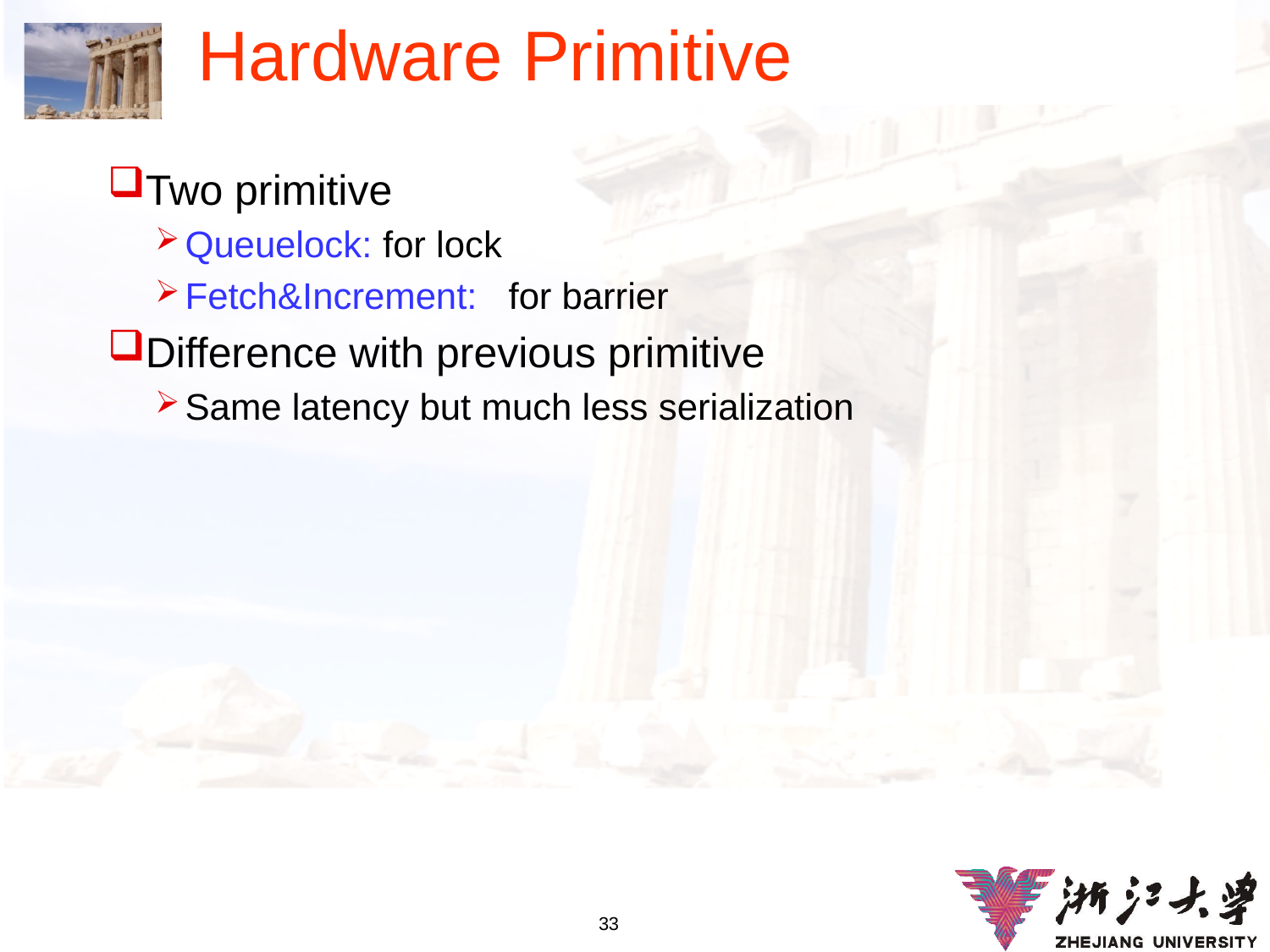

# Hardware Primitive
Two primitive
Queuelock: for lock
Fetch&Increment:   for barrier
Difference with previous primitive
Same latency but much less serialization